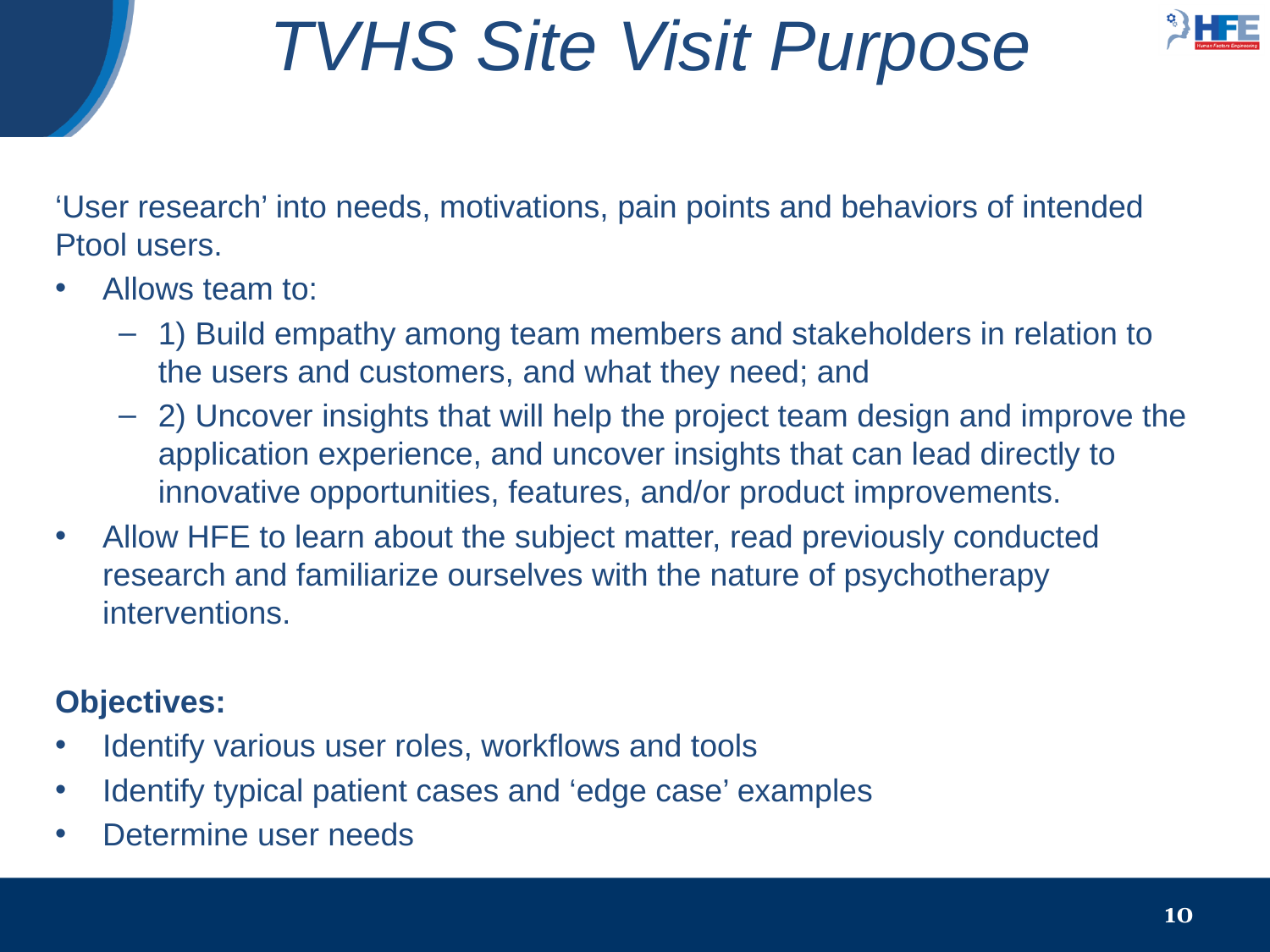

# TVHS Site Visit Purpose
‘User research’ into needs, motivations, pain points and behaviors of intended Ptool users.
Allows team to:
1) Build empathy among team members and stakeholders in relation to the users and customers, and what they need; and
2) Uncover insights that will help the project team design and improve the application experience, and uncover insights that can lead directly to innovative opportunities, features, and/or product improvements.
Allow HFE to learn about the subject matter, read previously conducted research and familiarize ourselves with the nature of psychotherapy interventions.

Objectives:
Identify various user roles, workflows and tools
Identify typical patient cases and ‘edge case’ examples
Determine user needs
10